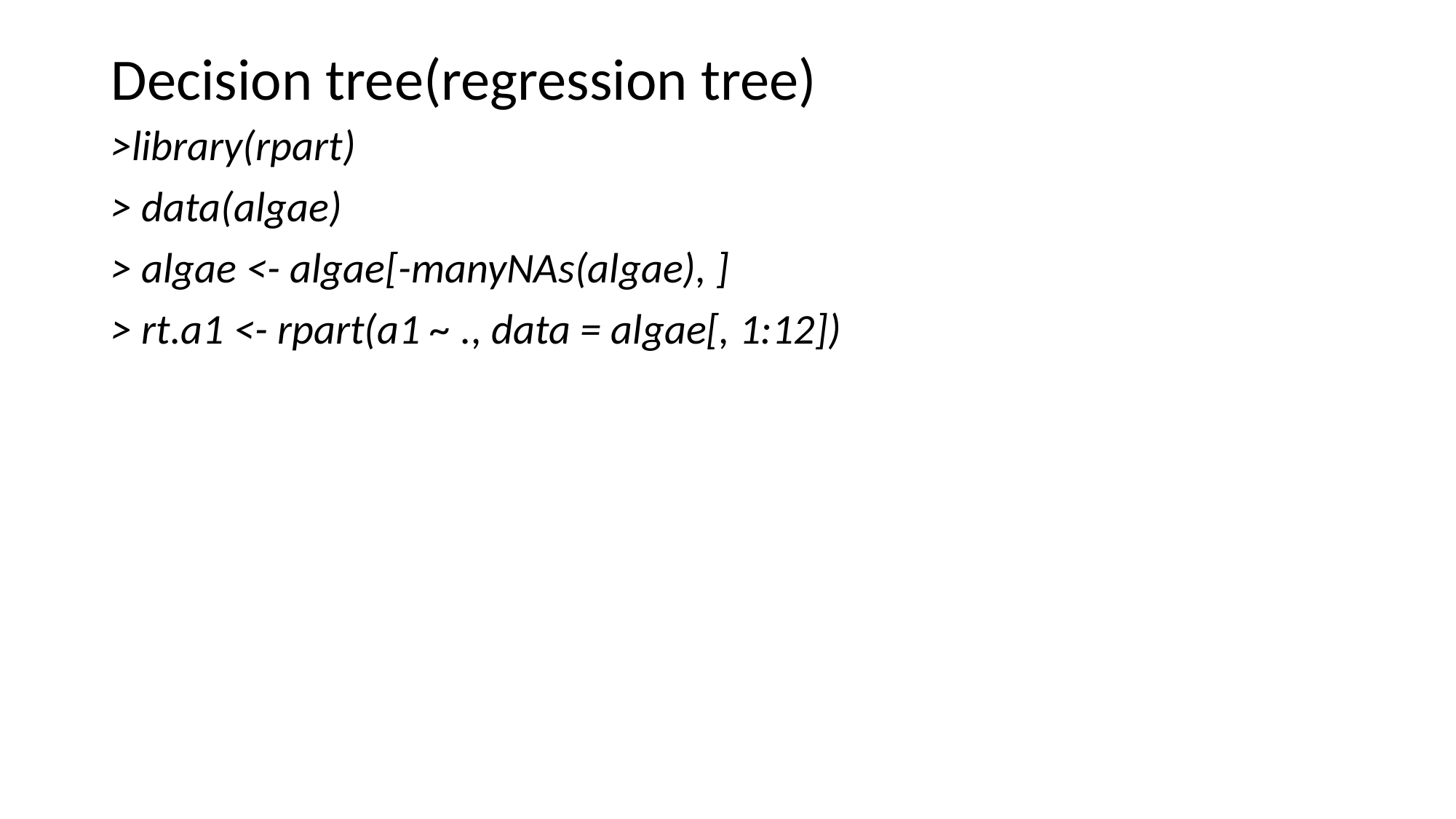

# Decision tree(regression tree)
>library(rpart)
> data(algae)
> algae <- algae[-manyNAs(algae), ]
> rt.a1 <- rpart(a1 ~ ., data = algae[, 1:12])